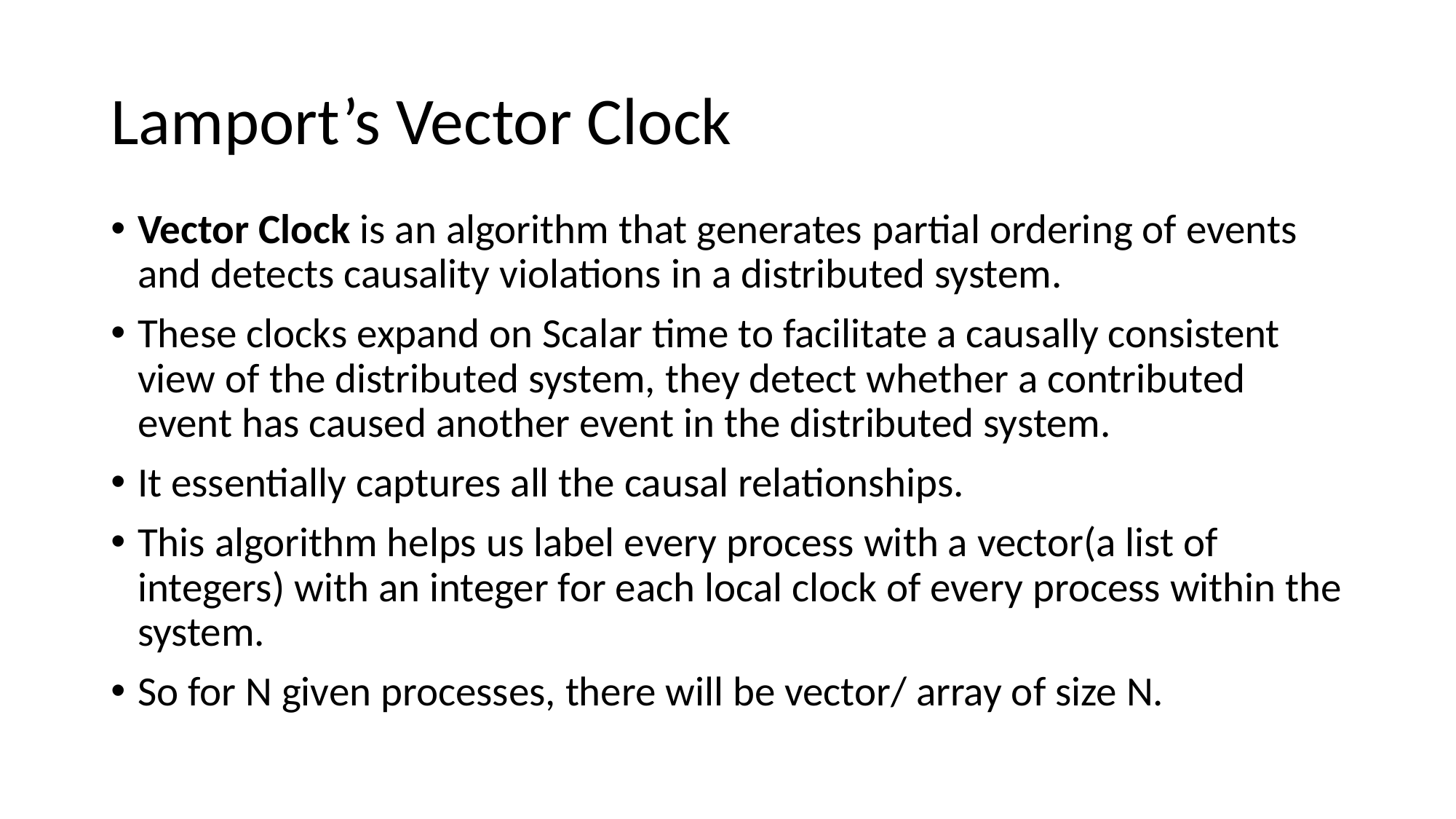

# Lamport’s Vector Clock
Vector Clock is an algorithm that generates partial ordering of events and detects causality violations in a distributed system.
These clocks expand on Scalar time to facilitate a causally consistent view of the distributed system, they detect whether a contributed event has caused another event in the distributed system.
It essentially captures all the causal relationships.
This algorithm helps us label every process with a vector(a list of integers) with an integer for each local clock of every process within the system.
So for N given processes, there will be vector/ array of size N.